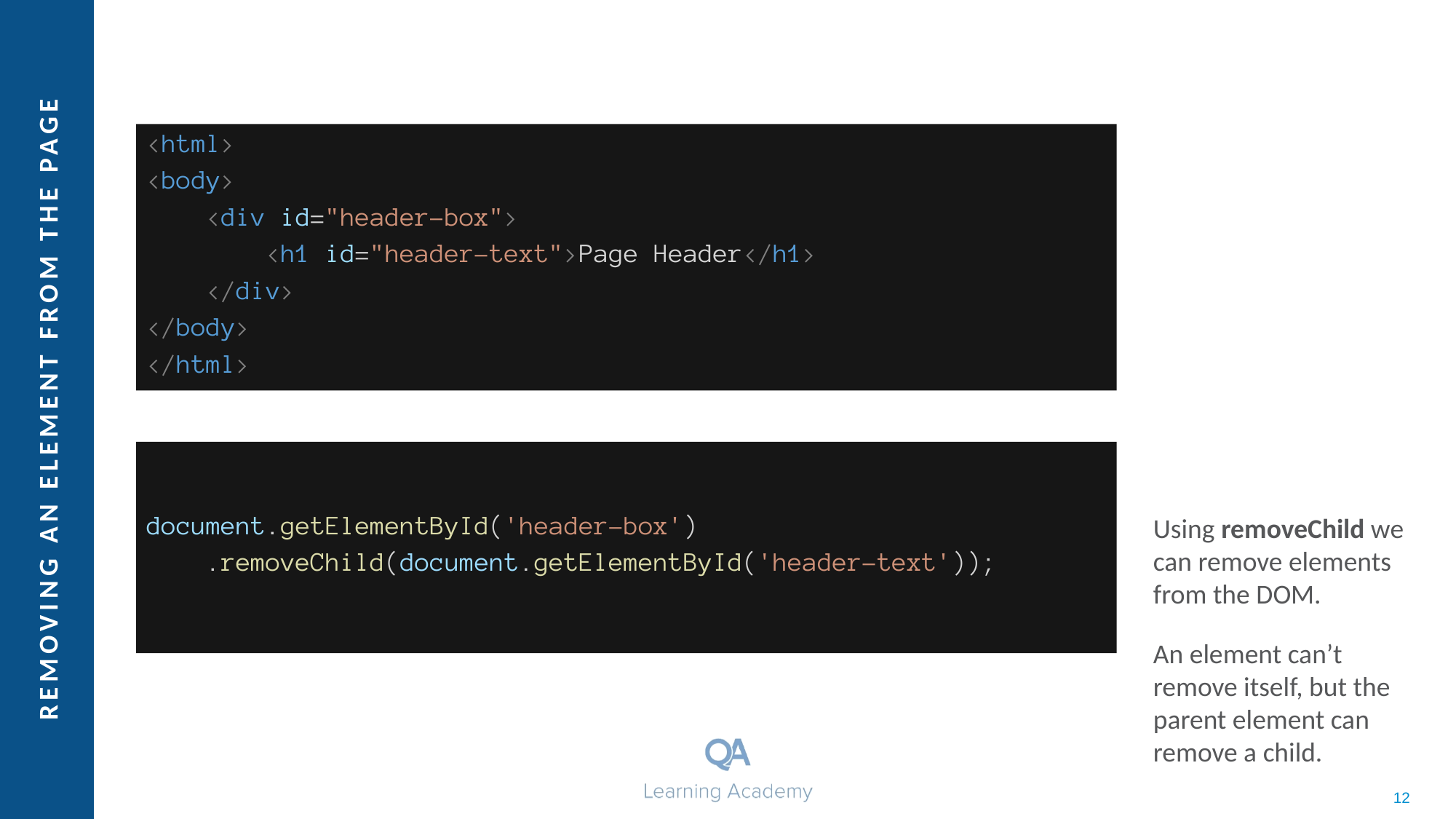

<html>
<body>
    <div id="header-box">
        <h1 id="header-text">Page Header</h1>
    </div>
</body>
</html>
Using removeChild we can remove elements from the DOM.
An element can’t remove itself, but the parent element can remove a child.
# Removing aN element from the page
document.getElementById('header-box')
    .removeChild(document.getElementById('header-text'));